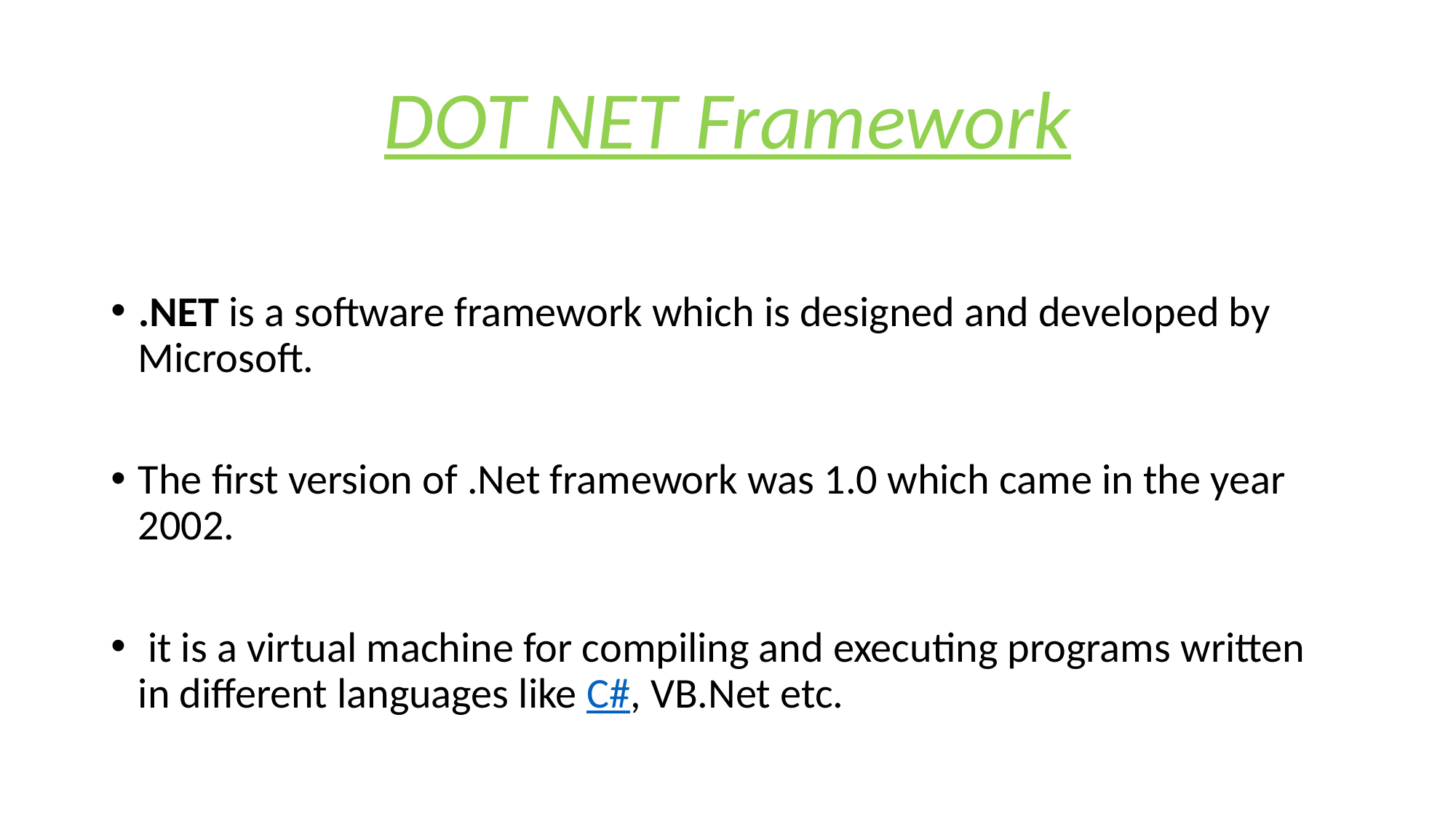

# DOT NET Framework

.NET is a software framework which is designed and developed by Microsoft.

The first version of .Net framework was 1.0 which came in the year 2002.

 it is a virtual machine for compiling and executing programs written in different languages like C#, VB.Net etc.